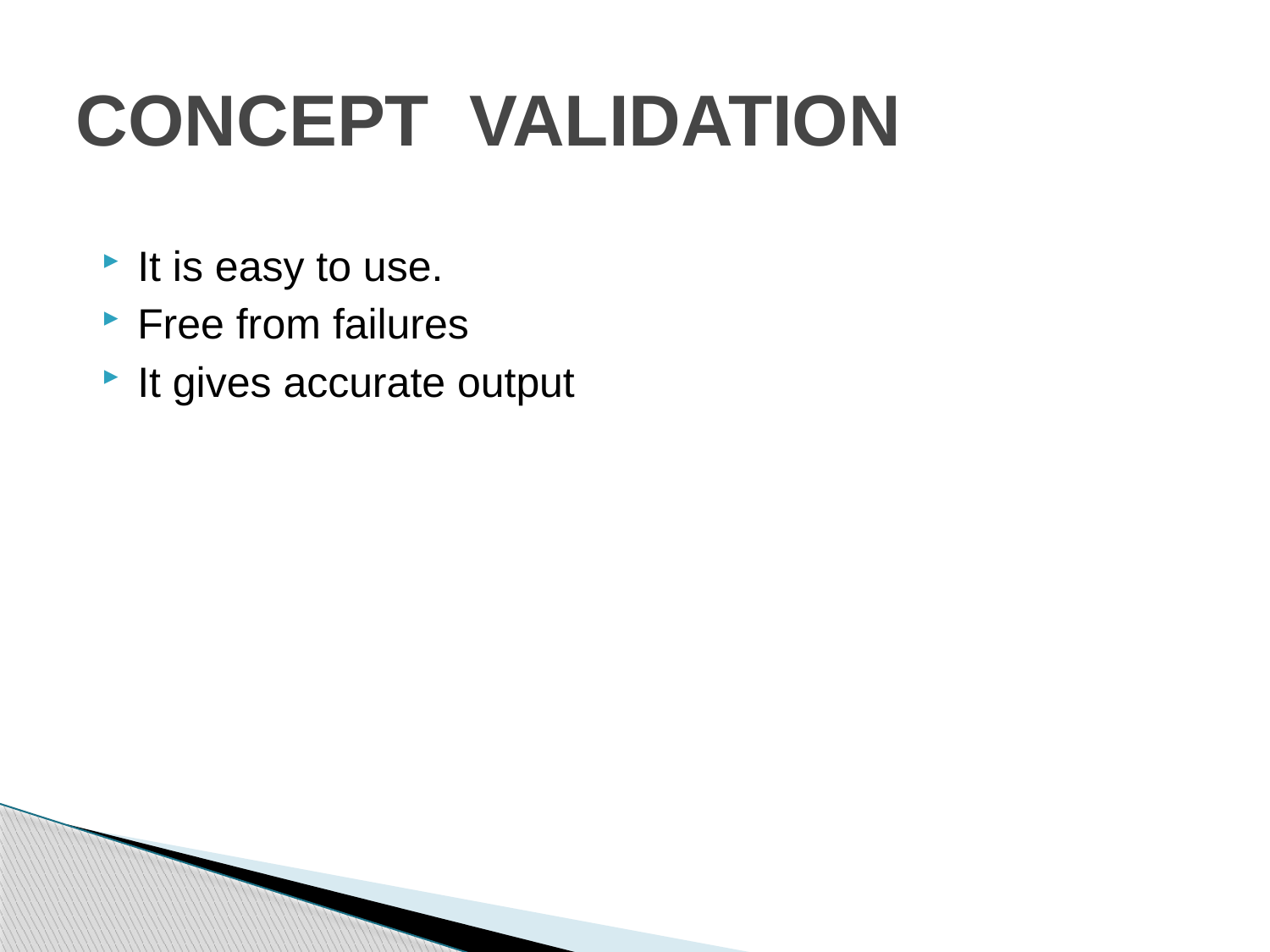

# CONCEPT  VALIDATION
It is easy to use.
Free from failures
It gives accurate output